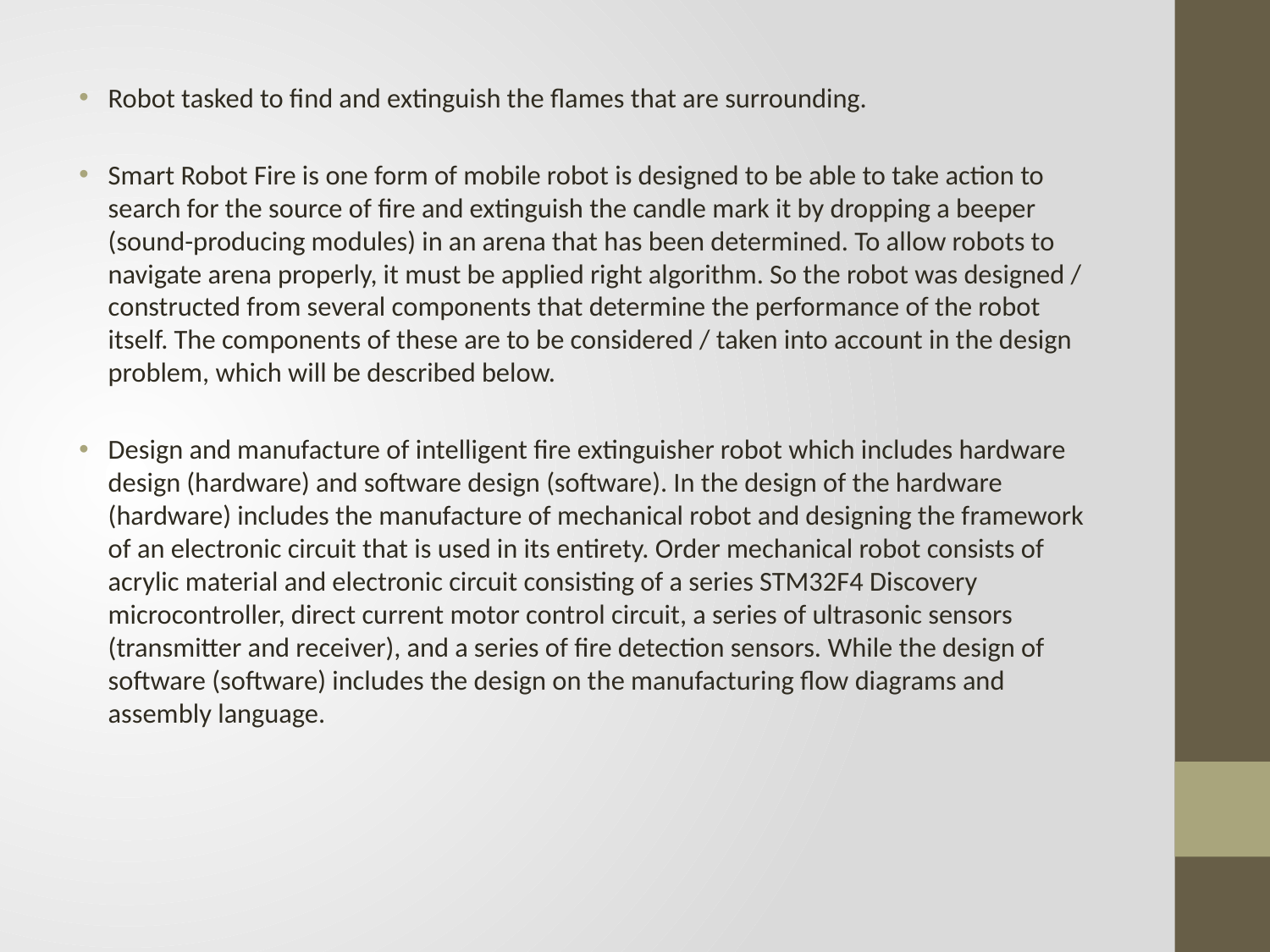

Robot tasked to find and extinguish the flames that are surrounding.

Smart Robot Fire is one form of mobile robot is designed to be able to take action to search for the source of fire and extinguish the candle mark it by dropping a beeper (sound-producing modules) in an arena that has been determined. To allow robots to navigate arena properly, it must be applied right algorithm. So the robot was designed / constructed from several components that determine the performance of the robot itself. The components of these are to be considered / taken into account in the design problem, which will be described below.

Design and manufacture of intelligent fire extinguisher robot which includes hardware design (hardware) and software design (software). In the design of the hardware (hardware) includes the manufacture of mechanical robot and designing the framework of an electronic circuit that is used in its entirety. Order mechanical robot consists of acrylic material and electronic circuit consisting of a series STM32F4 Discovery microcontroller, direct current motor control circuit, a series of ultrasonic sensors (transmitter and receiver), and a series of fire detection sensors. While the design of software (software) includes the design on the manufacturing flow diagrams and assembly language.